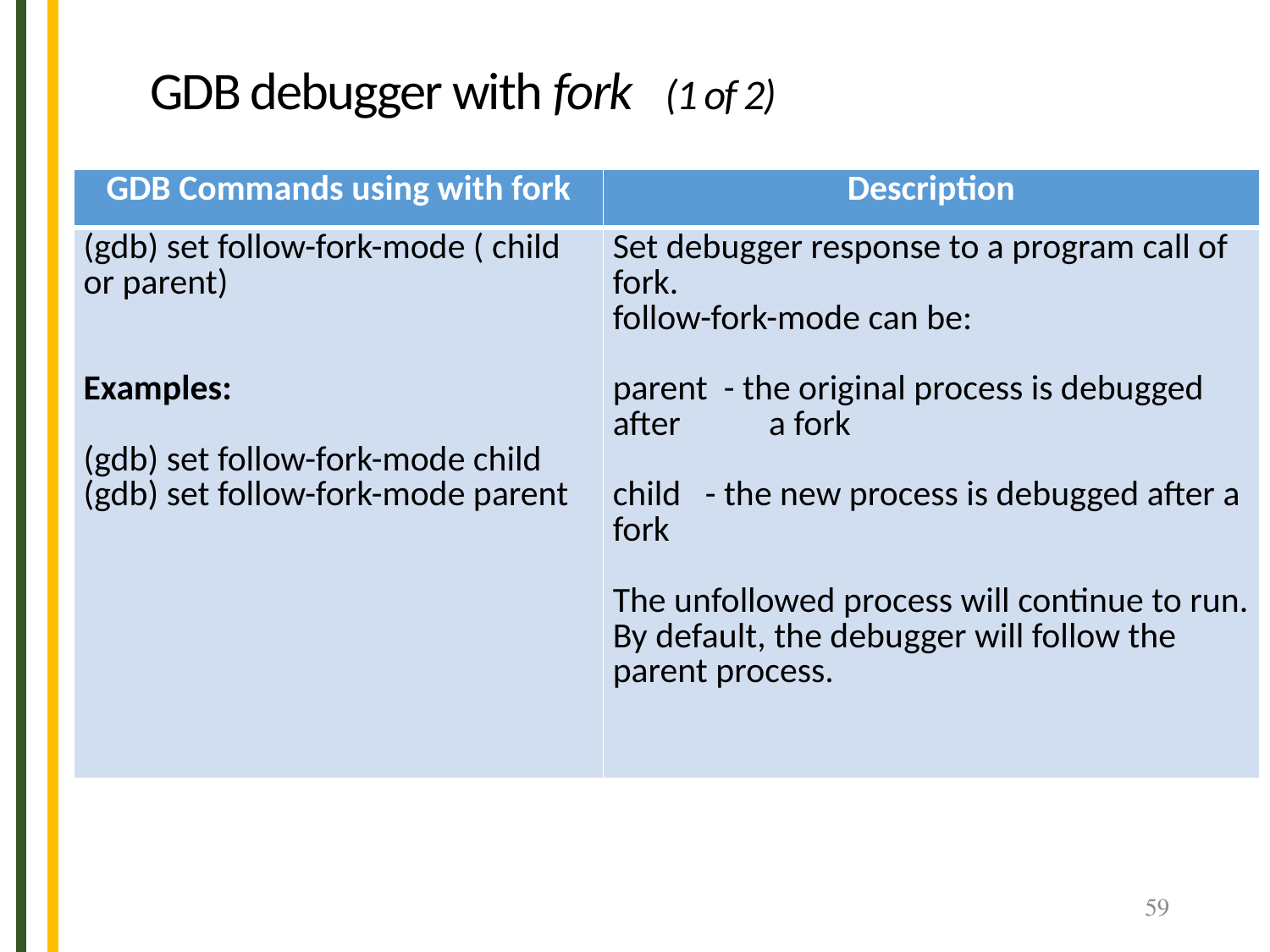

GDB debugger with fork   (1 of 2)
| GDB Commands using with fork | Description |
| --- | --- |
| (gdb) set follow-fork-mode ( child or parent) Examples: (gdb) set follow-fork-mode child (gdb) set follow-fork-mode parent | Set debugger response to a program call of fork. follow-fork-mode can be: parent - the original process is debugged after a fork child - the new process is debugged after a fork The unfollowed process will continue to run. By default, the debugger will follow the parent process. |
59